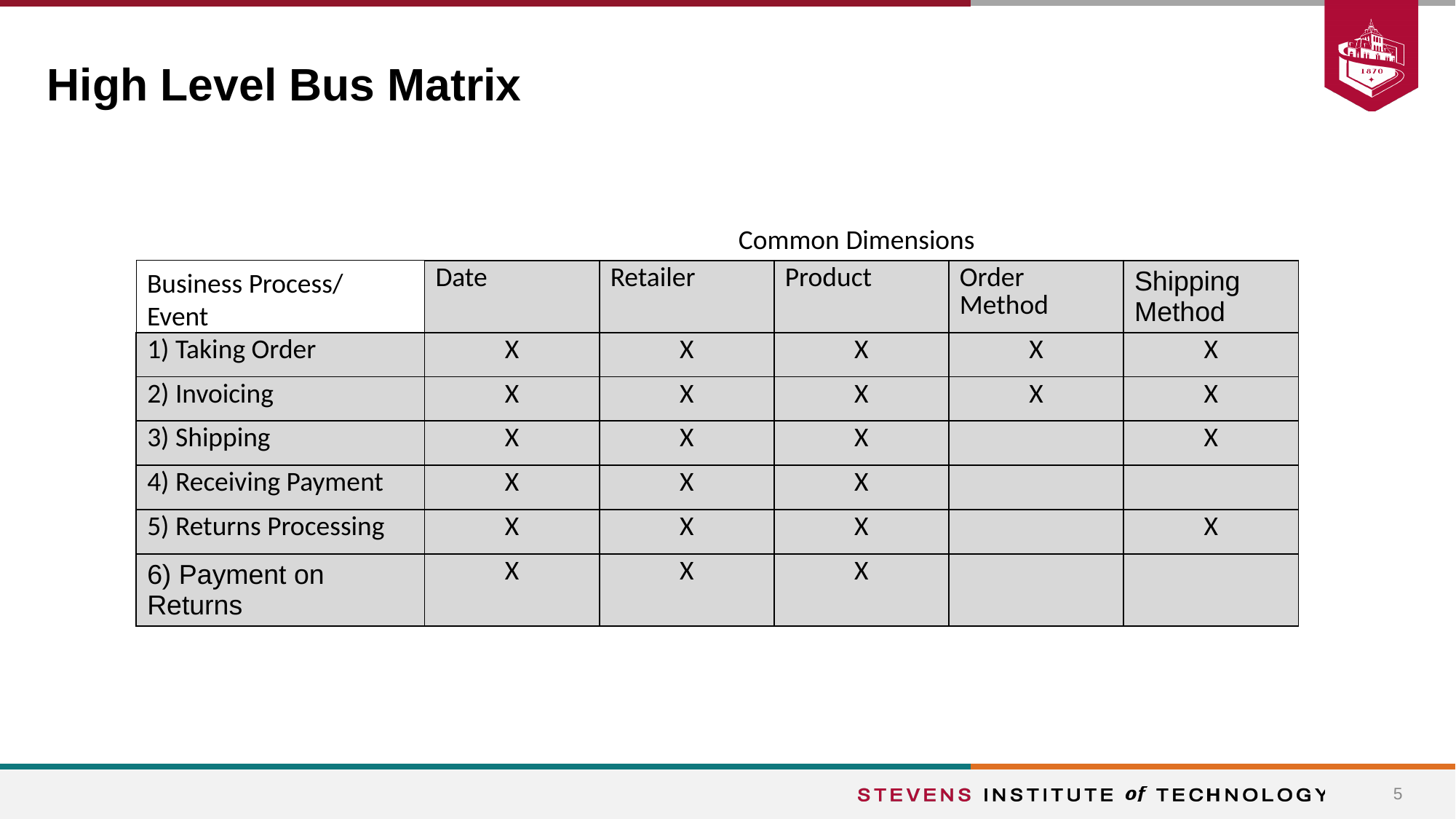

# High Level Bus Matrix
Common Dimensions
|  | Date | Retailer | Product | Order Method | Shipping Method |
| --- | --- | --- | --- | --- | --- |
| 1) Taking Order | X | X | X | X | X |
| 2) Invoicing | X | X | X | X | X |
| 3) Shipping | X | X | X |  | X |
| 4) Receiving Payment | X | X | X |  |  |
| 5) Returns Processing | X | X | X |  | X |
| 6) Payment on Returns | X | X | X |  |  |
Business Process/ Event
5